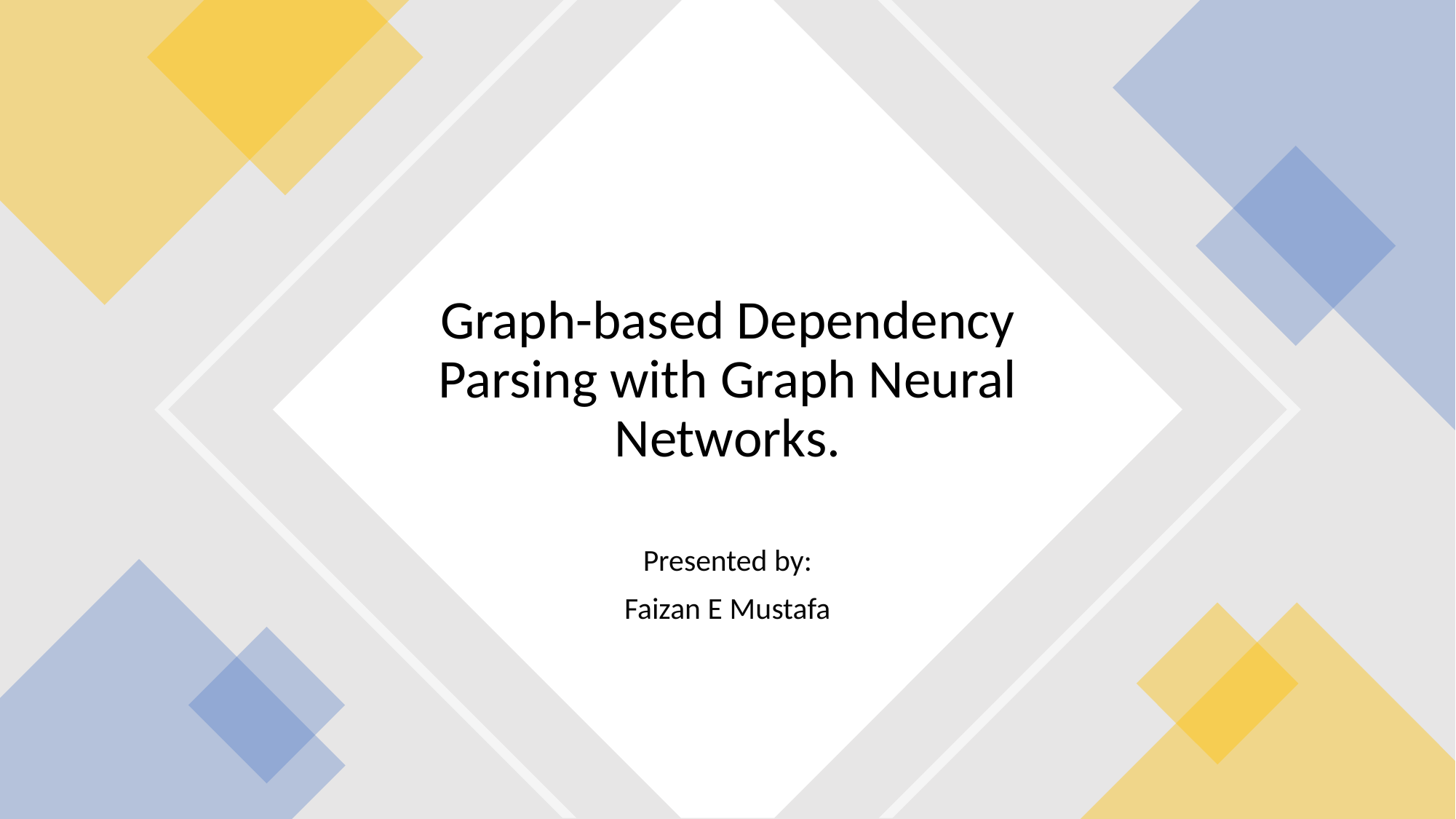

# Graph-based Dependency Parsing with Graph Neural Networks.

Presented by:
Faizan E Mustafa